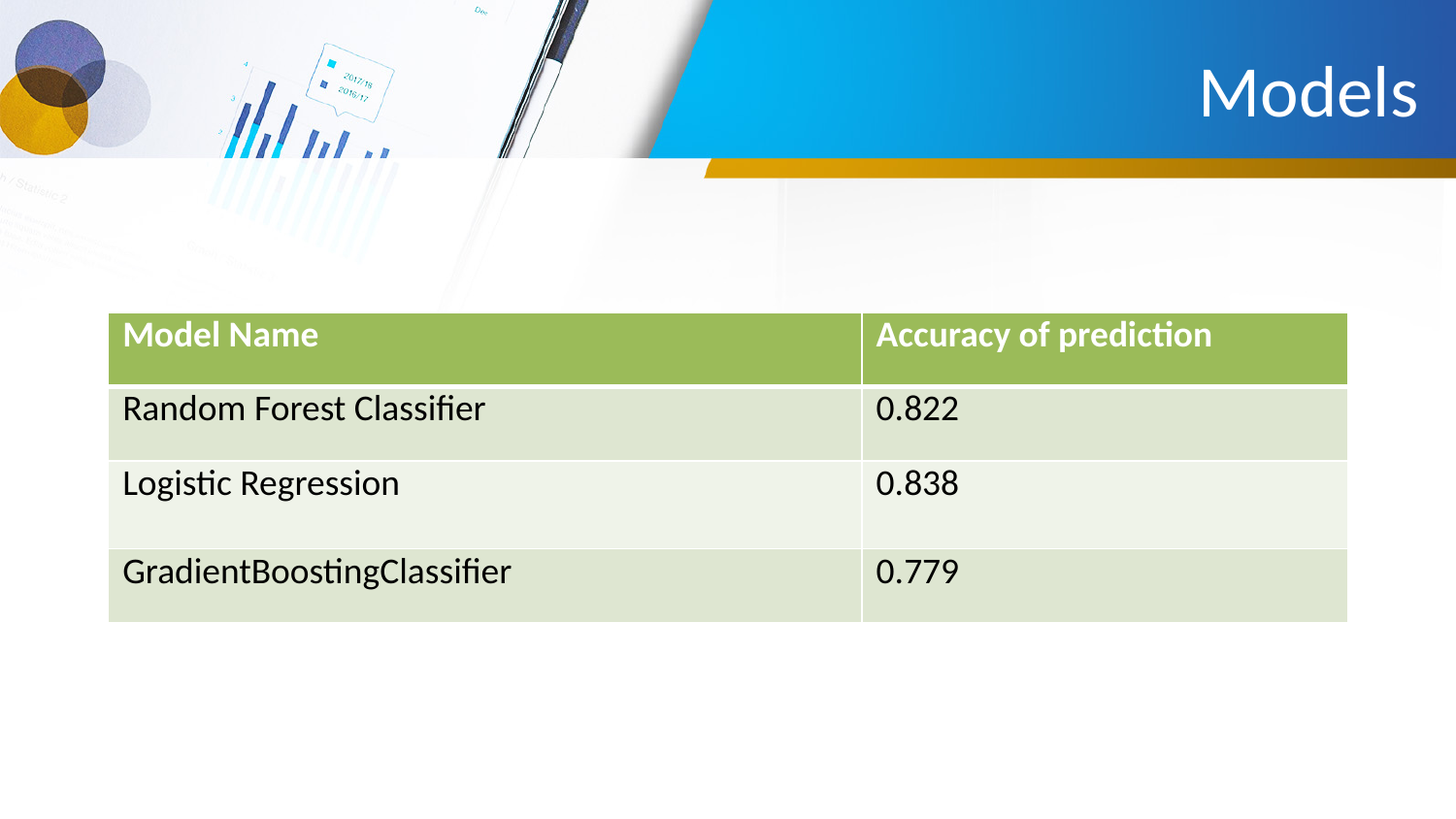

# Models
| Model Name | Accuracy of prediction |
| --- | --- |
| Random Forest Classifier | 0.822 |
| Logistic Regression | 0.838 |
| GradientBoostingClassifier | 0.779 |